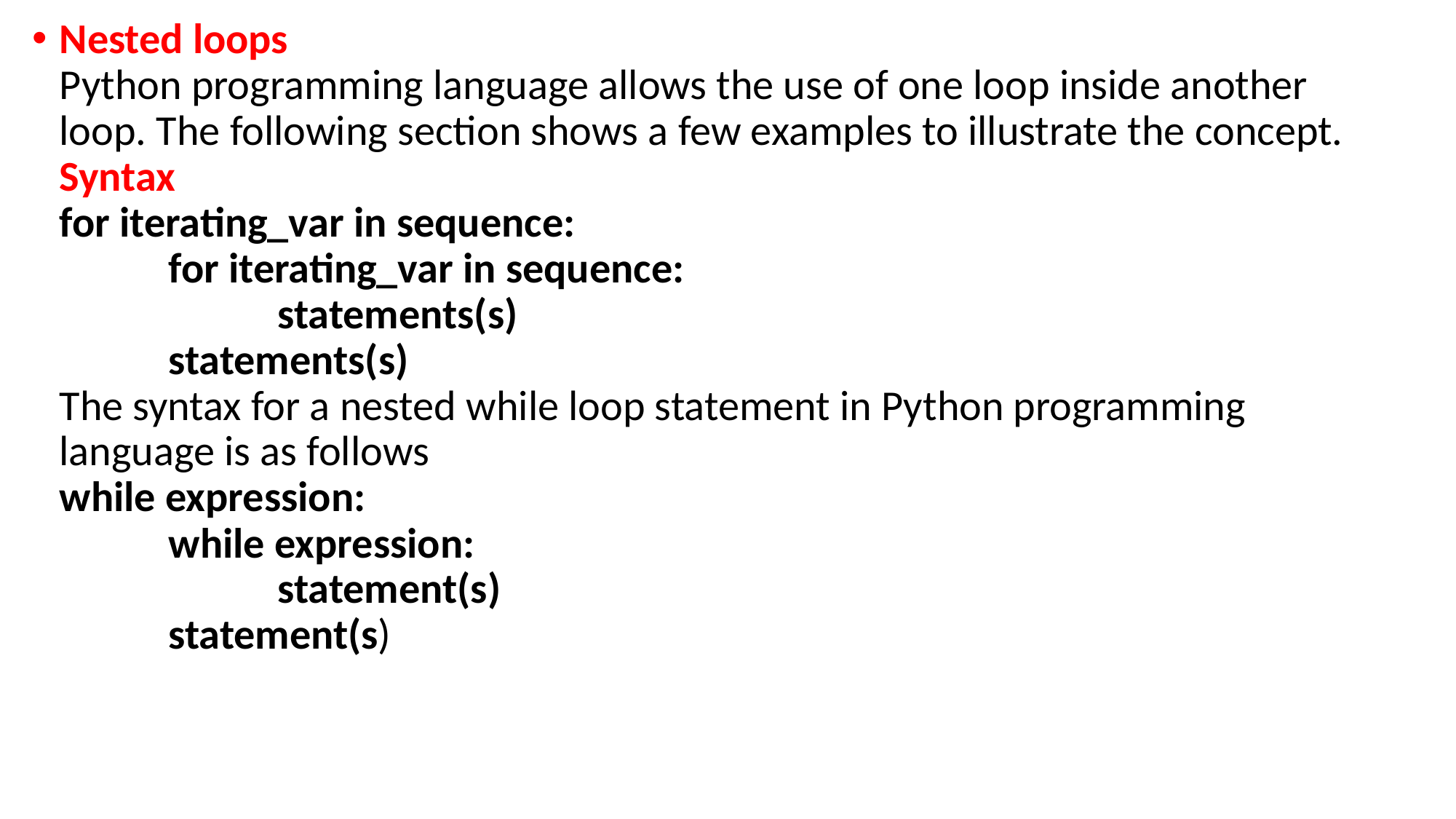

Nested loops
Python programming language allows the use of one loop inside another loop. The following section shows a few examples to illustrate the concept.
Syntax
for iterating_var in sequence:
	for iterating_var in sequence:
		statements(s)
	statements(s)
The syntax for a nested while loop statement in Python programming language is as follows
while expression:
	while expression:
		statement(s)
	statement(s)